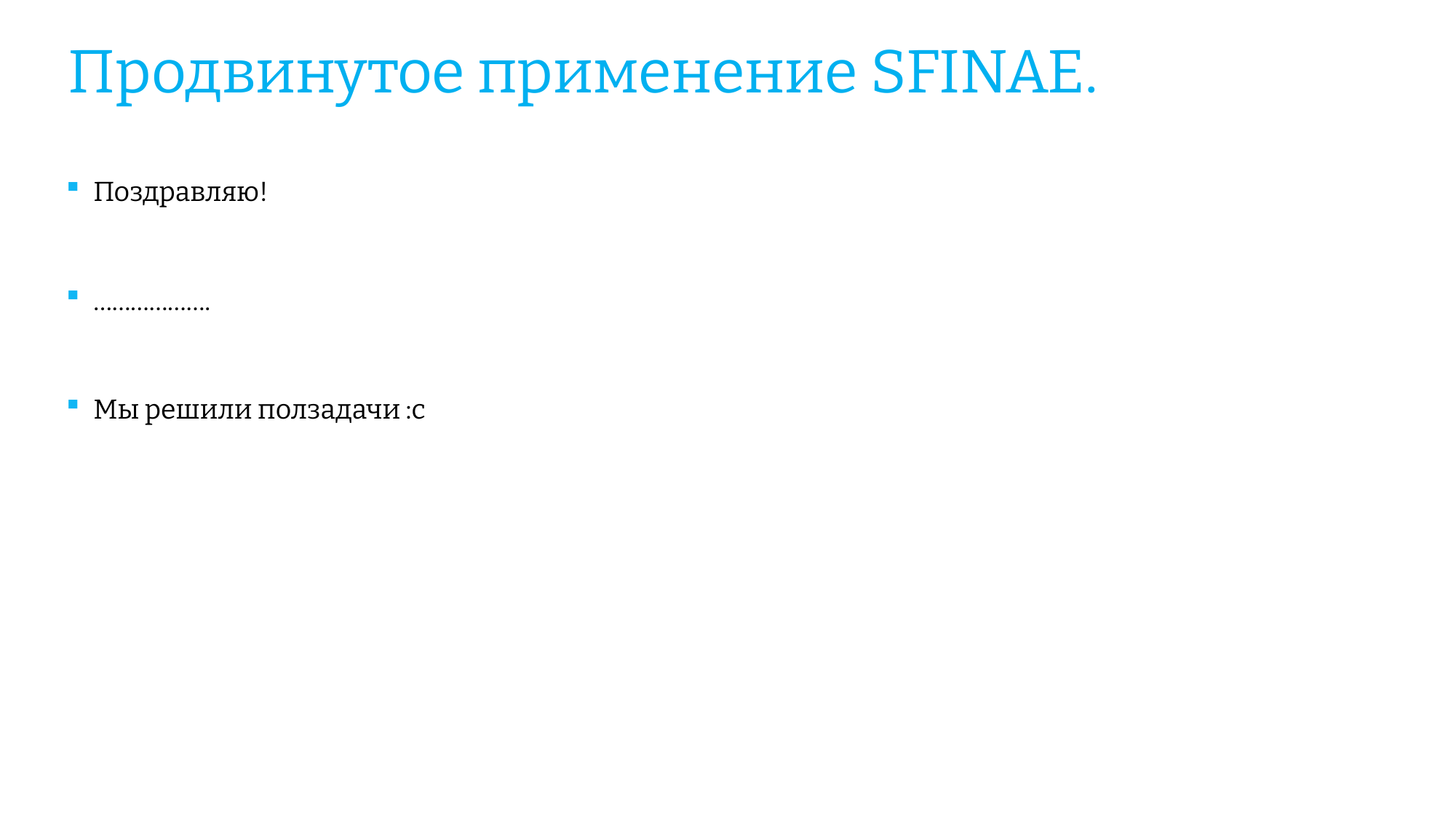

Продвинутое применение SFINAE.

Поздравляю!

……………….

Мы решили ползадачи :с